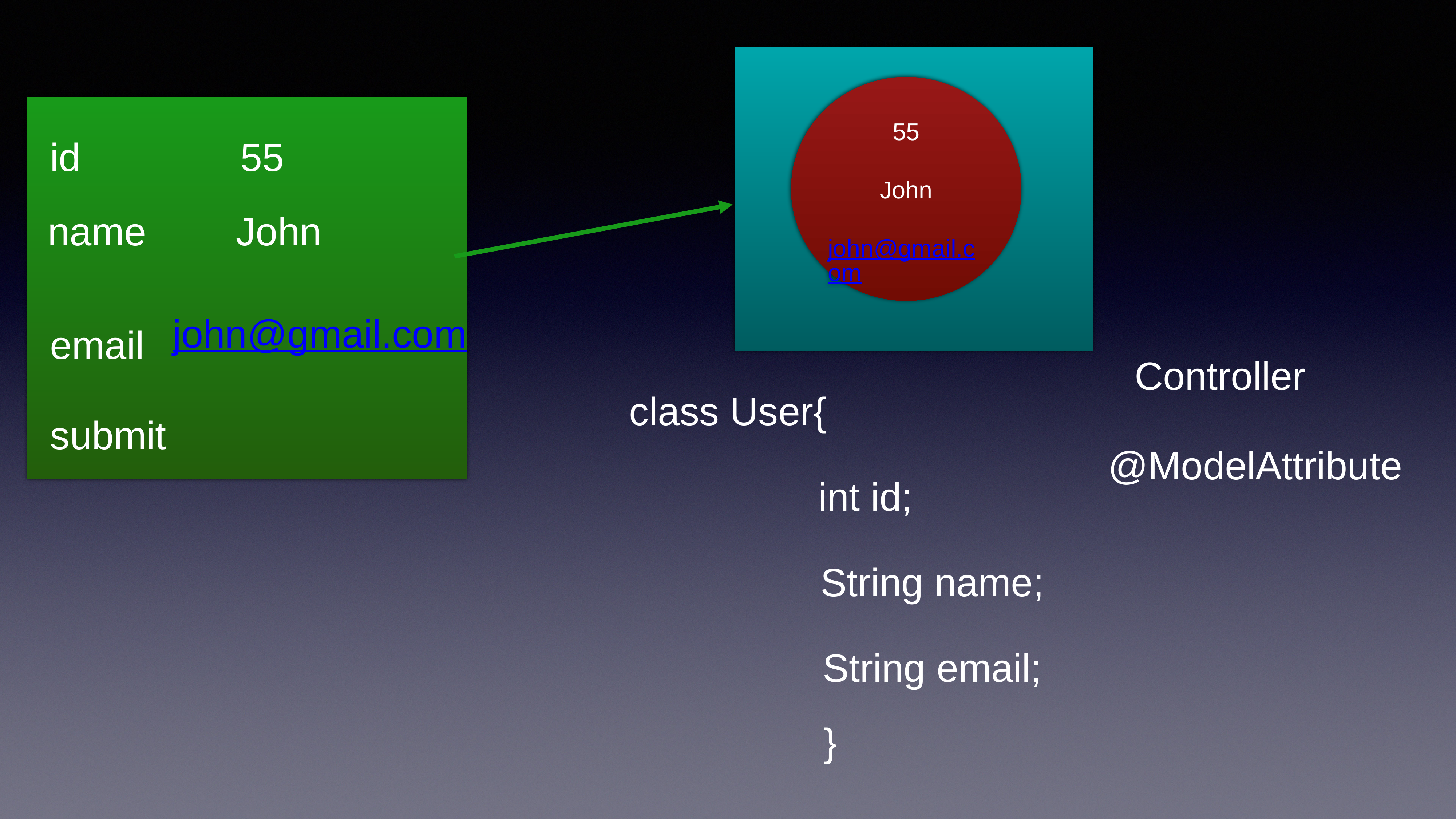

55

John

john@gmail.com

id
55
name
John

john@gmail.com
email
Controller
class User{
submit
@ModelAttribute
int id;
String name;
String email;
}